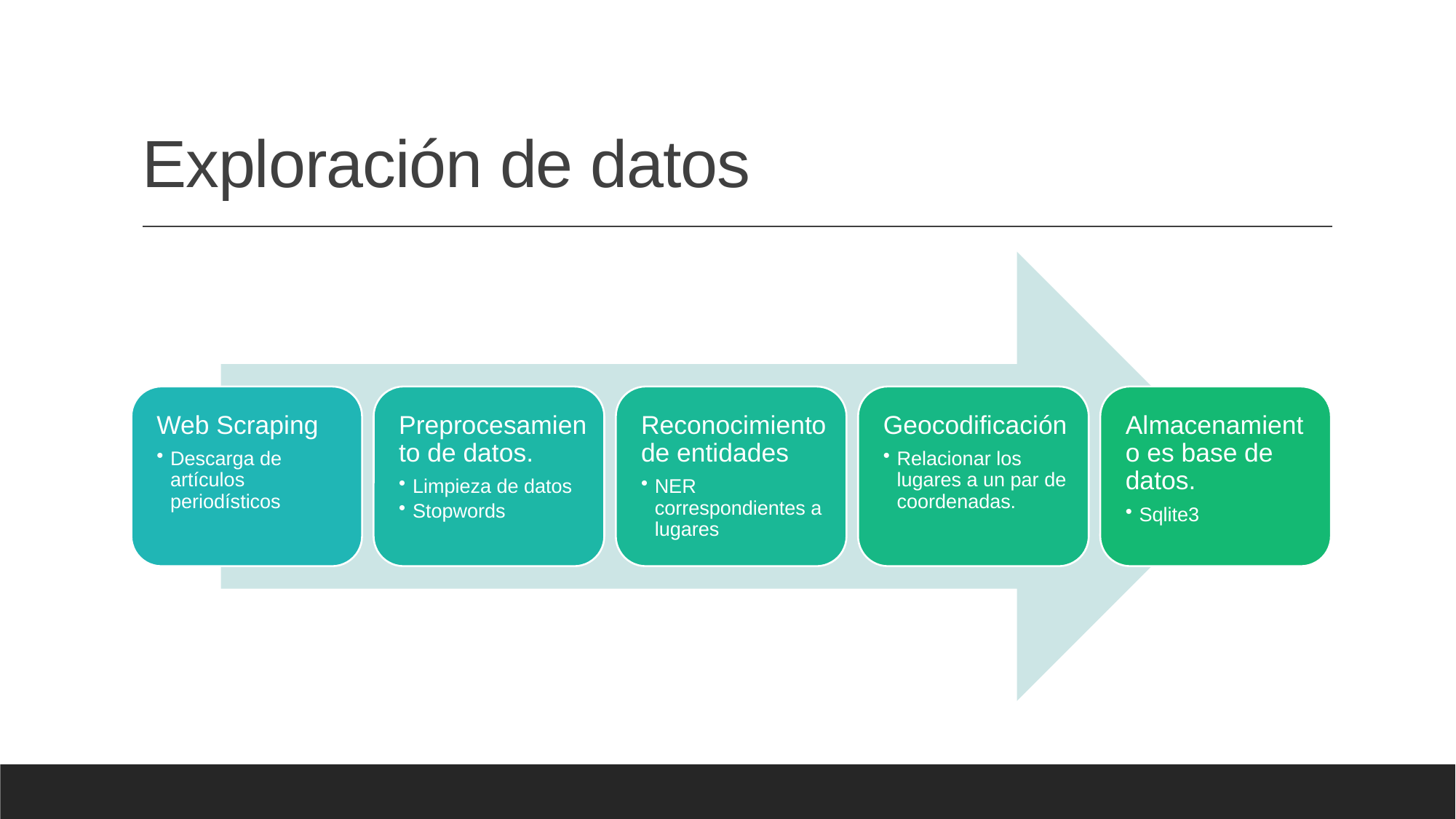

# Exploración de datos
Web Scraping
Descarga de artículos periodísticos
Preprocesamiento de datos.
Limpieza de datos
Stopwords
Reconocimiento de entidades
NER correspondientes a lugares
Geocodificación
Relacionar los lugares a un par de coordenadas.
Almacenamiento es base de datos.
Sqlite3